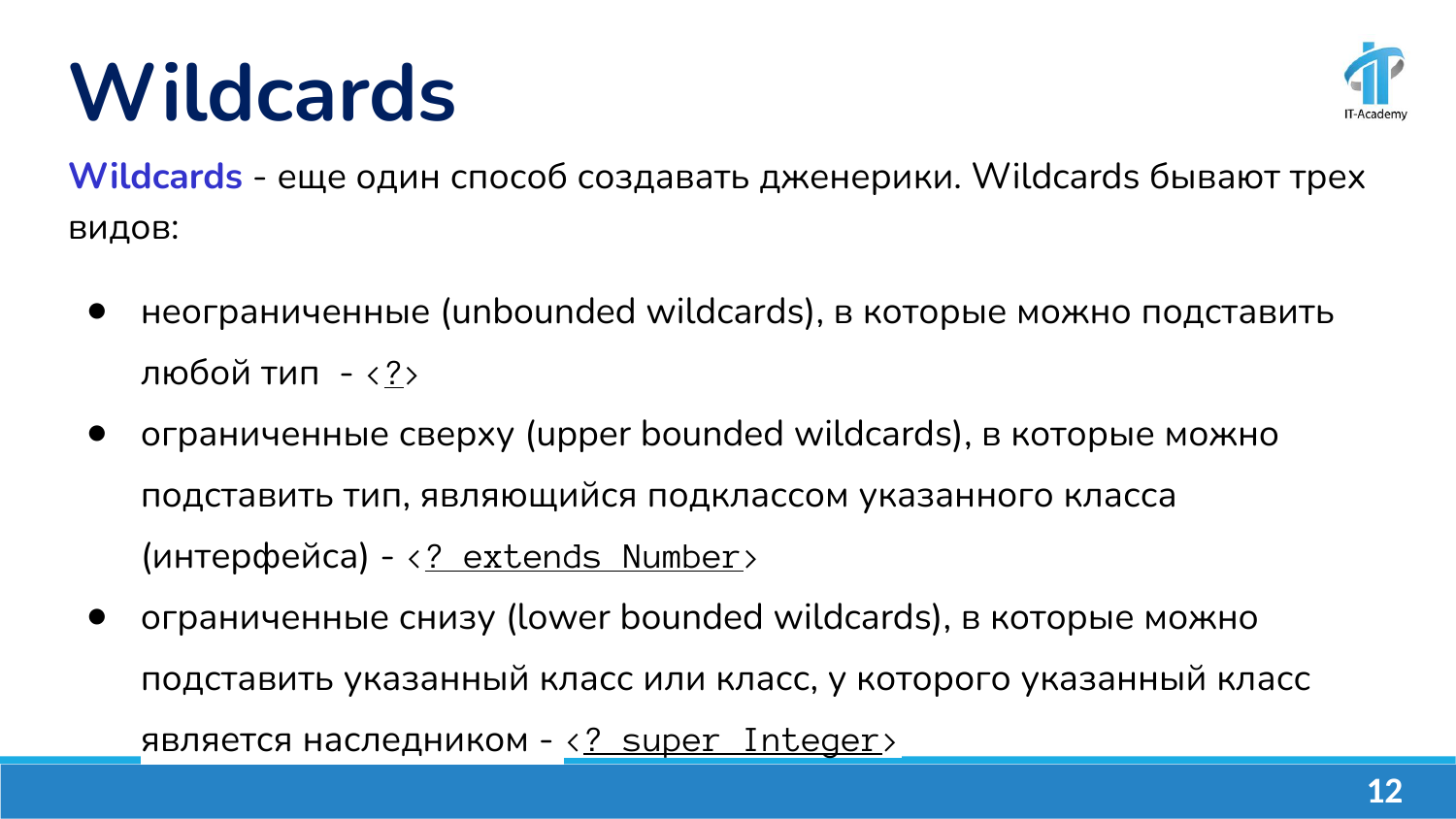

Wildcards
Wildcards - еще один способ создавать дженерики. Wildcards бывают трех видов:
неограниченные (unbounded wildcards), в которые можно подставить любой тип  - <?>
ограниченные сверху (upper bounded wildcards), в которые можно подставить тип, являющийся подклассом указанного класса (интерфейса) - <? extends Number>
ограниченные снизу (lower bounded wildcards), в которые можно подставить указанный класс или класс, у которого указанный класс является наследником - <? super Integer>
12